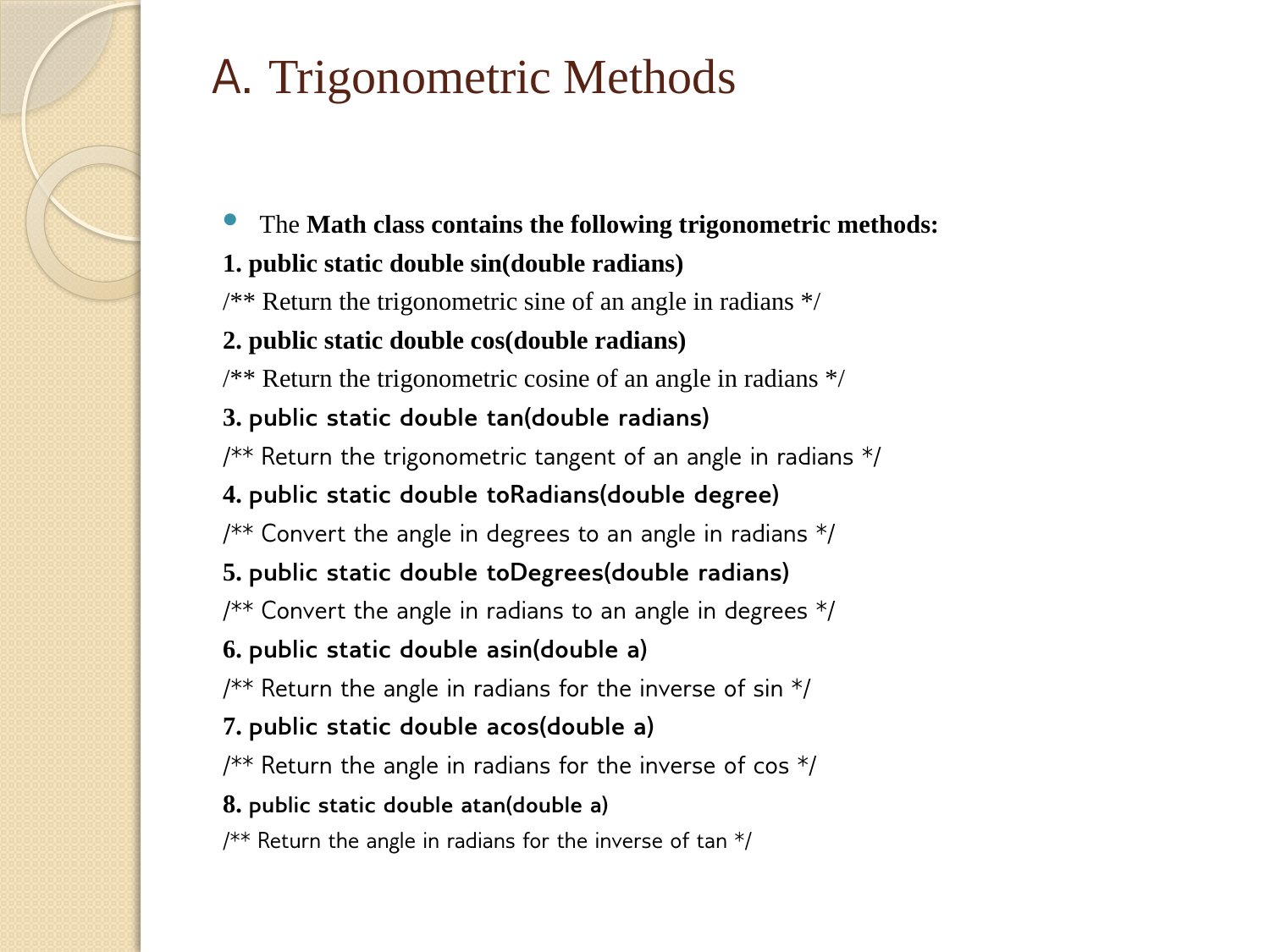

# A. Trigonometric Methods
The Math class contains the following trigonometric methods:
1. public static double sin(double radians)
/** Return the trigonometric sine of an angle in radians */
2. public static double cos(double radians)
/** Return the trigonometric cosine of an angle in radians */
3. public static double tan(double radians)
/** Return the trigonometric tangent of an angle in radians */
4. public static double toRadians(double degree)
/** Convert the angle in degrees to an angle in radians */
5. public static double toDegrees(double radians)
/** Convert the angle in radians to an angle in degrees */
6. public static double asin(double a)
/** Return the angle in radians for the inverse of sin */
7. public static double acos(double a)
/** Return the angle in radians for the inverse of cos */
8. public static double atan(double a)
/** Return the angle in radians for the inverse of tan */